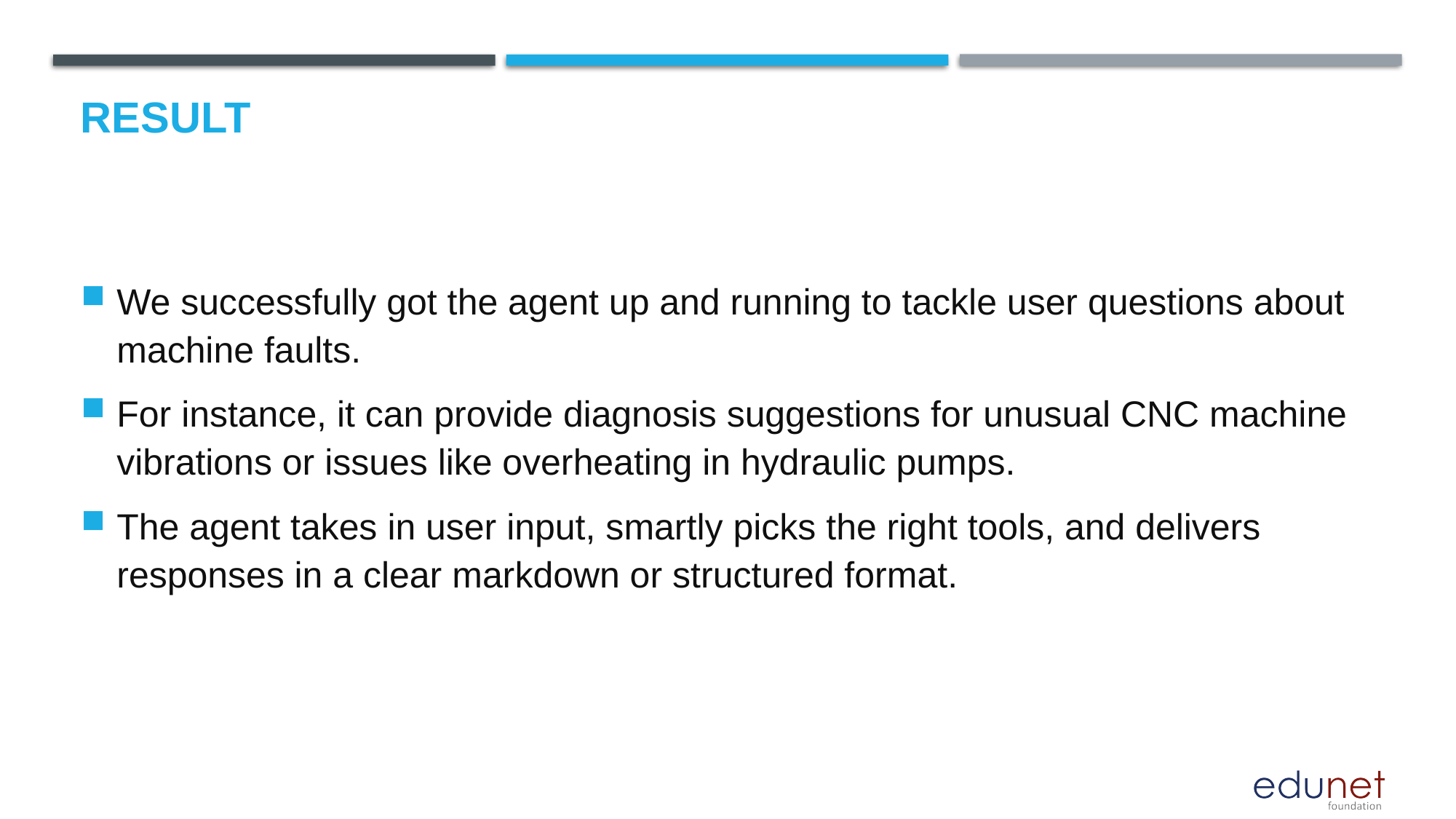

# Result
We successfully got the agent up and running to tackle user questions about machine faults.
For instance, it can provide diagnosis suggestions for unusual CNC machine vibrations or issues like overheating in hydraulic pumps.
The agent takes in user input, smartly picks the right tools, and delivers responses in a clear markdown or structured format.